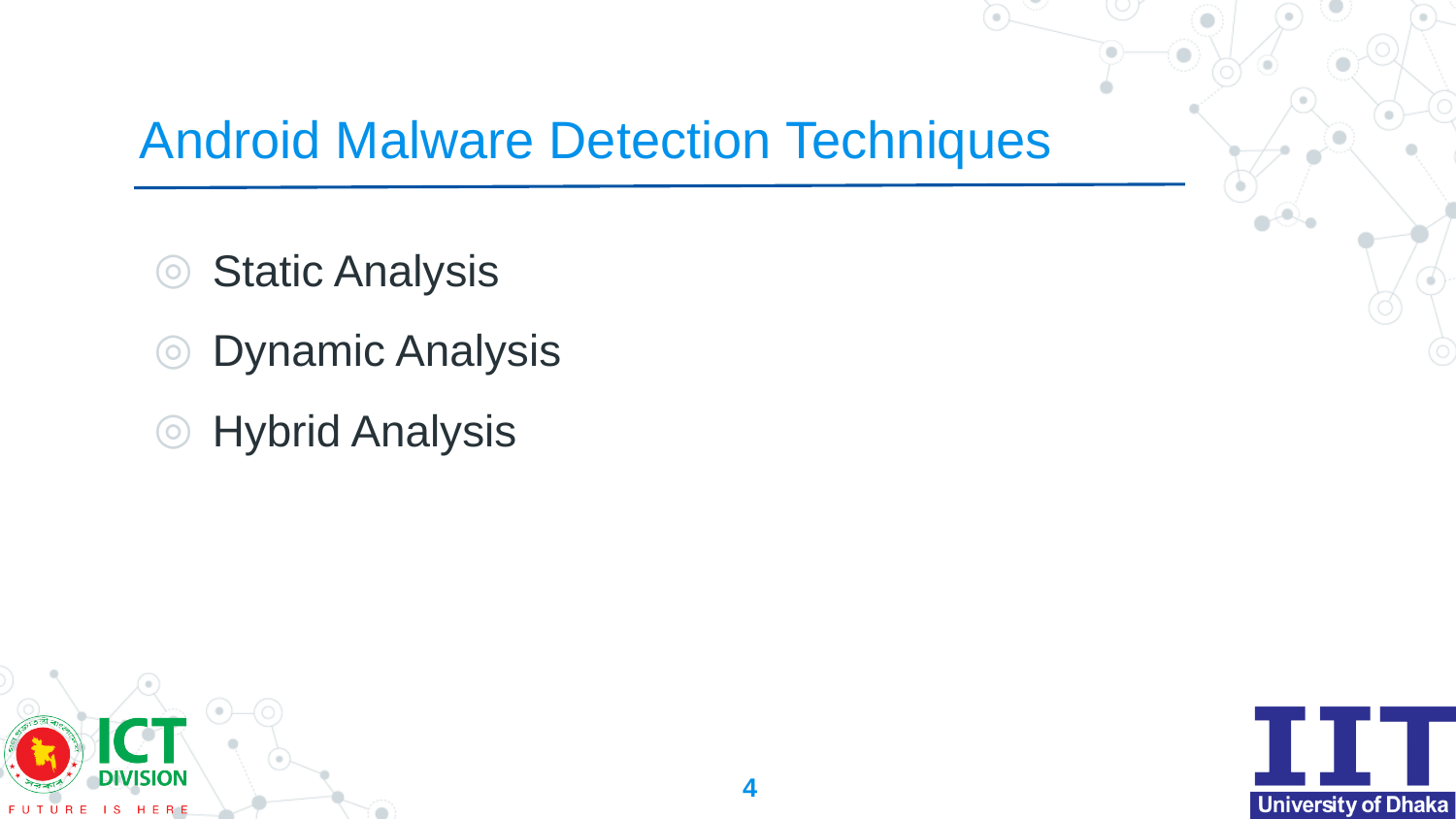

# Android Malware Detection Techniques
Static Analysis
Dynamic Analysis
Hybrid Analysis

4